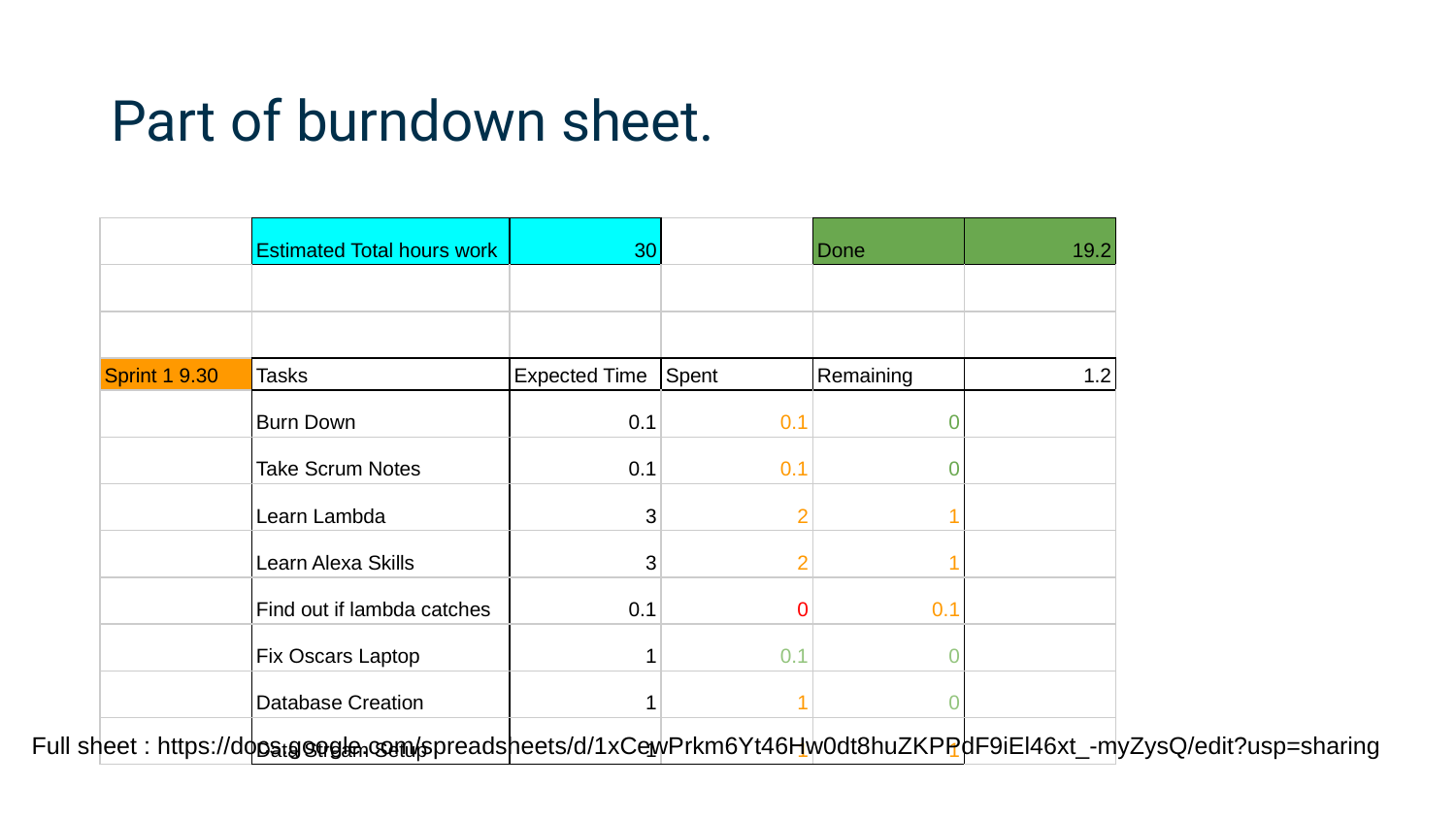

# Part of burndown sheet.
|  | Estimated Total hours work | 30 |  | Done | 19.2 |
| --- | --- | --- | --- | --- | --- |
|  |  |  |  |  |  |
|  |  |  |  |  |  |
| Sprint 1 9.30 | Tasks | Expected Time | Spent | Remaining | 1.2 |
|  | Burn Down | 0.1 | 0.1 | 0 |  |
|  | Take Scrum Notes | 0.1 | 0.1 | 0 |  |
|  | Learn Lambda | 3 | 2 | 1 |  |
|  | Learn Alexa Skills | 3 | 2 | 1 |  |
|  | Find out if lambda catches | 0.1 | 0 | 0.1 |  |
|  | Fix Oscars Laptop | 1 | 0.1 | 0 |  |
|  | Database Creation | 1 | 1 | 0 |  |
|  | Data Stream Setup | 1 | 1 | 1 |  |
Full sheet : https://docs.google.com/spreadsheets/d/1xCewPrkm6Yt46Hw0dt8huZKPPdF9iEl46xt_-myZysQ/edit?usp=sharing